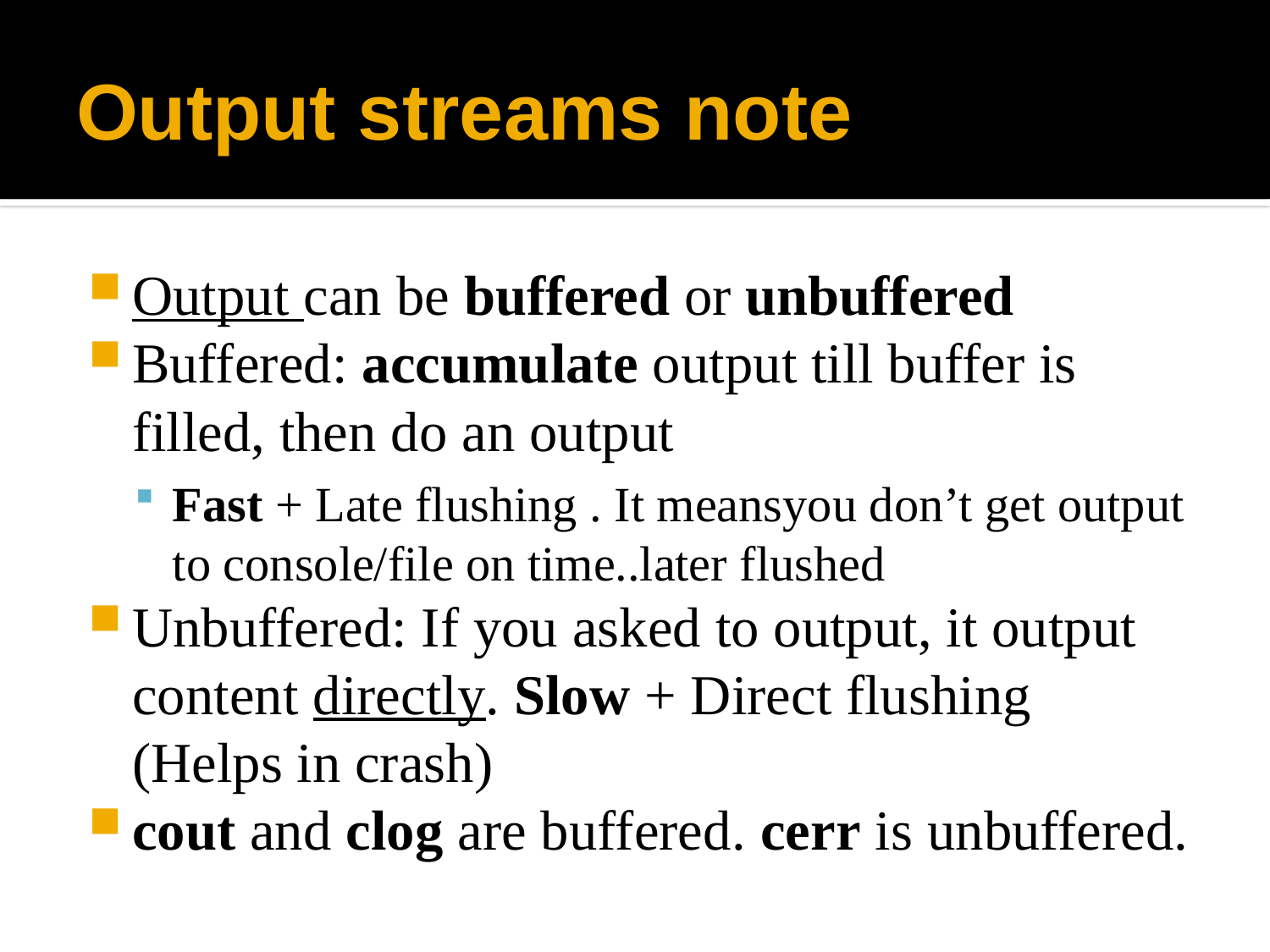

# Output streams note
Output can be buffered or unbuffered
Buffered: accumulate output till buffer is filled, then do an output
Fast + Late flushing . It meansyou don’t get output to console/file on time..later flushed
Unbuffered: If you asked to output, it output content directly. Slow + Direct flushing (Helps in crash)
cout and clog are buffered. cerr is unbuffered.